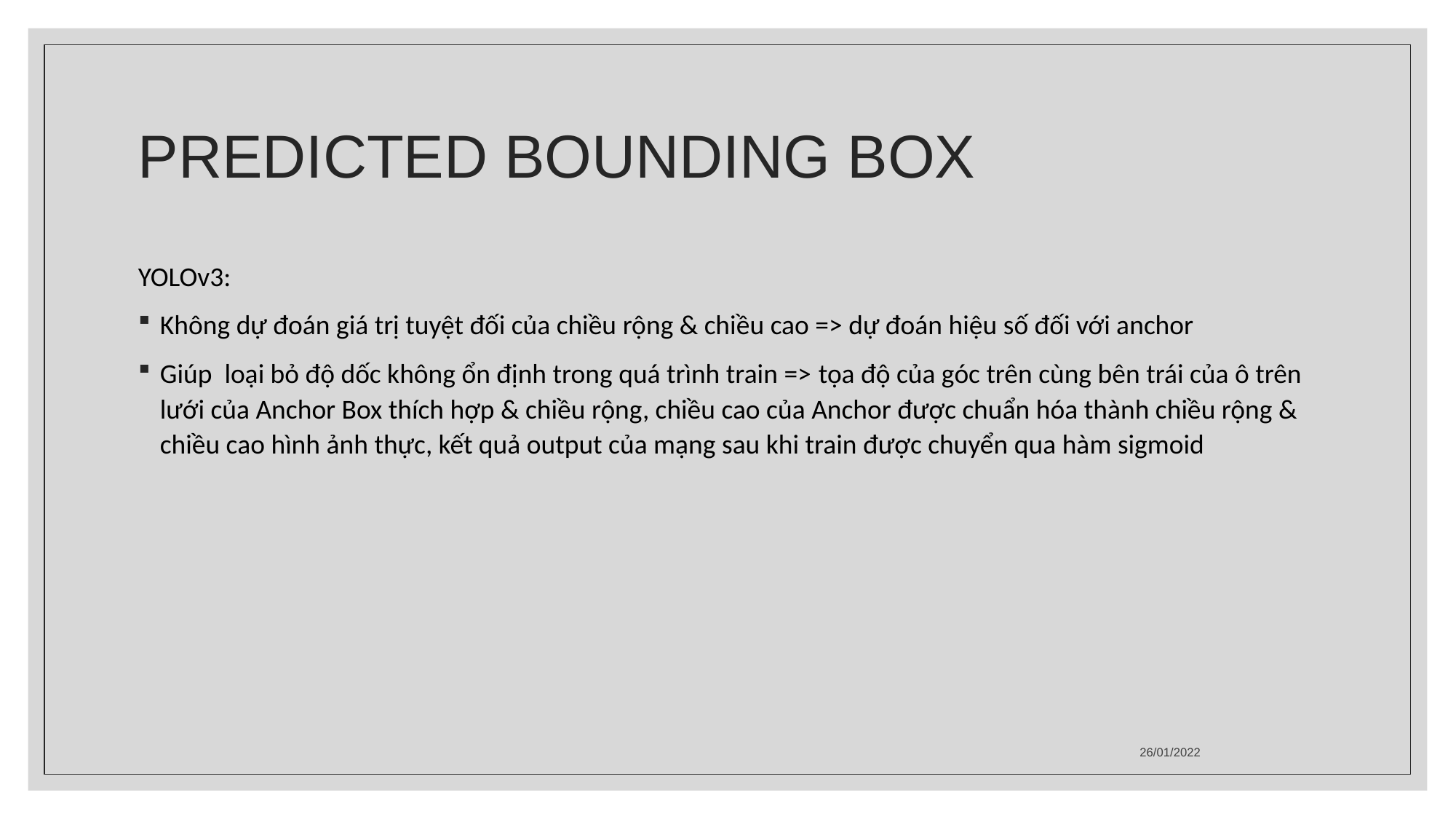

# PREDICTED BOUNDING BOX
YOLOv3:
Không dự đoán giá trị tuyệt đối của chiều rộng & chiều cao => dự đoán hiệu số đối với anchor
Giúp  loại bỏ độ dốc không ổn định trong quá trình train => tọa độ của góc trên cùng bên trái của ô trên lưới của Anchor Box thích hợp & chiều rộng, chiều cao của Anchor được chuẩn hóa thành chiều rộng & chiều cao hình ảnh thực, kết quả output của mạng sau khi train được chuyển qua hàm sigmoid

26/01/2022